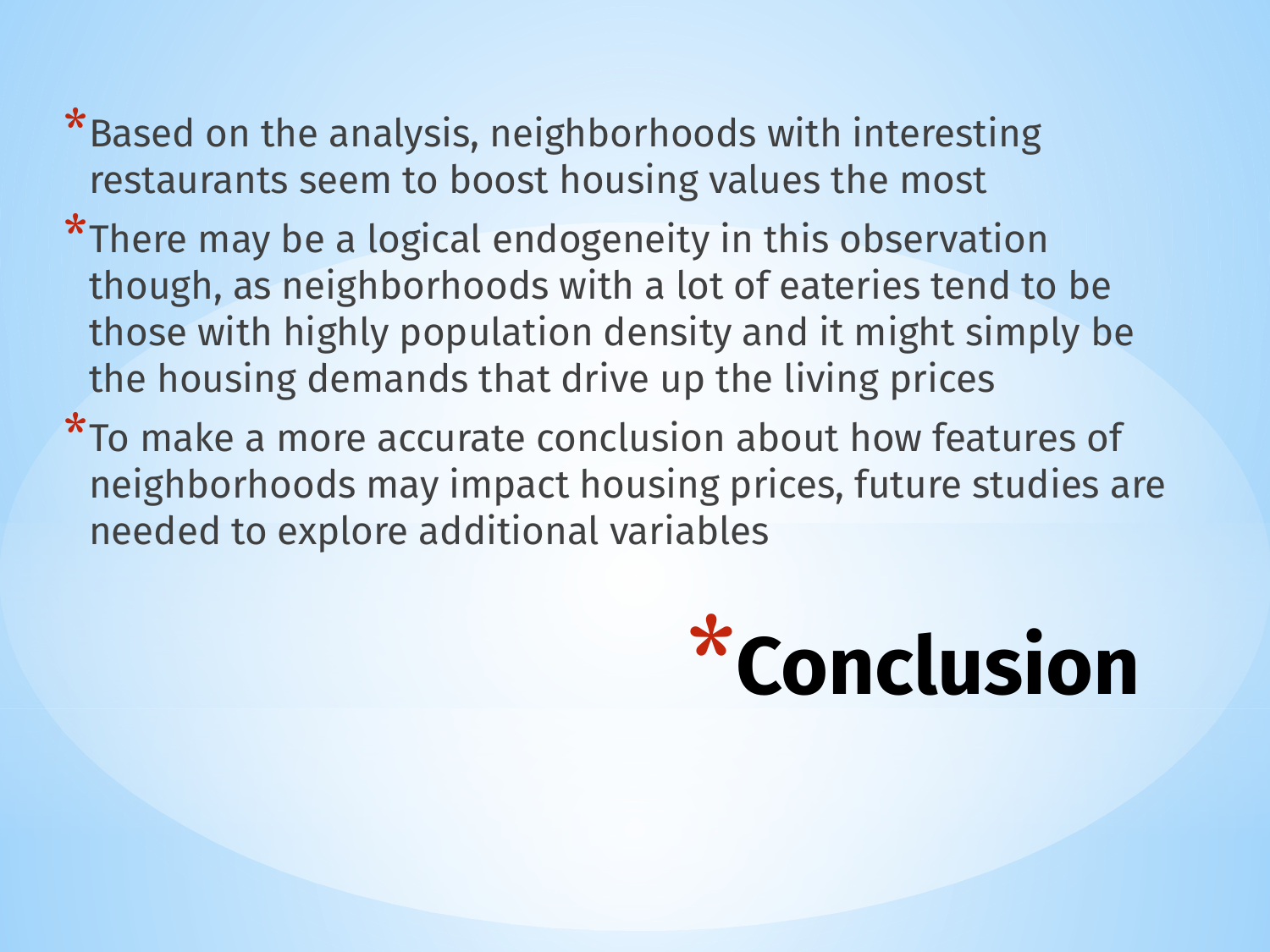

Based on the analysis, neighborhoods with interesting restaurants seem to boost housing values the most
There may be a logical endogeneity in this observation though, as neighborhoods with a lot of eateries tend to be those with highly population density and it might simply be the housing demands that drive up the living prices
To make a more accurate conclusion about how features of neighborhoods may impact housing prices, future studies are needed to explore additional variables
# Conclusion